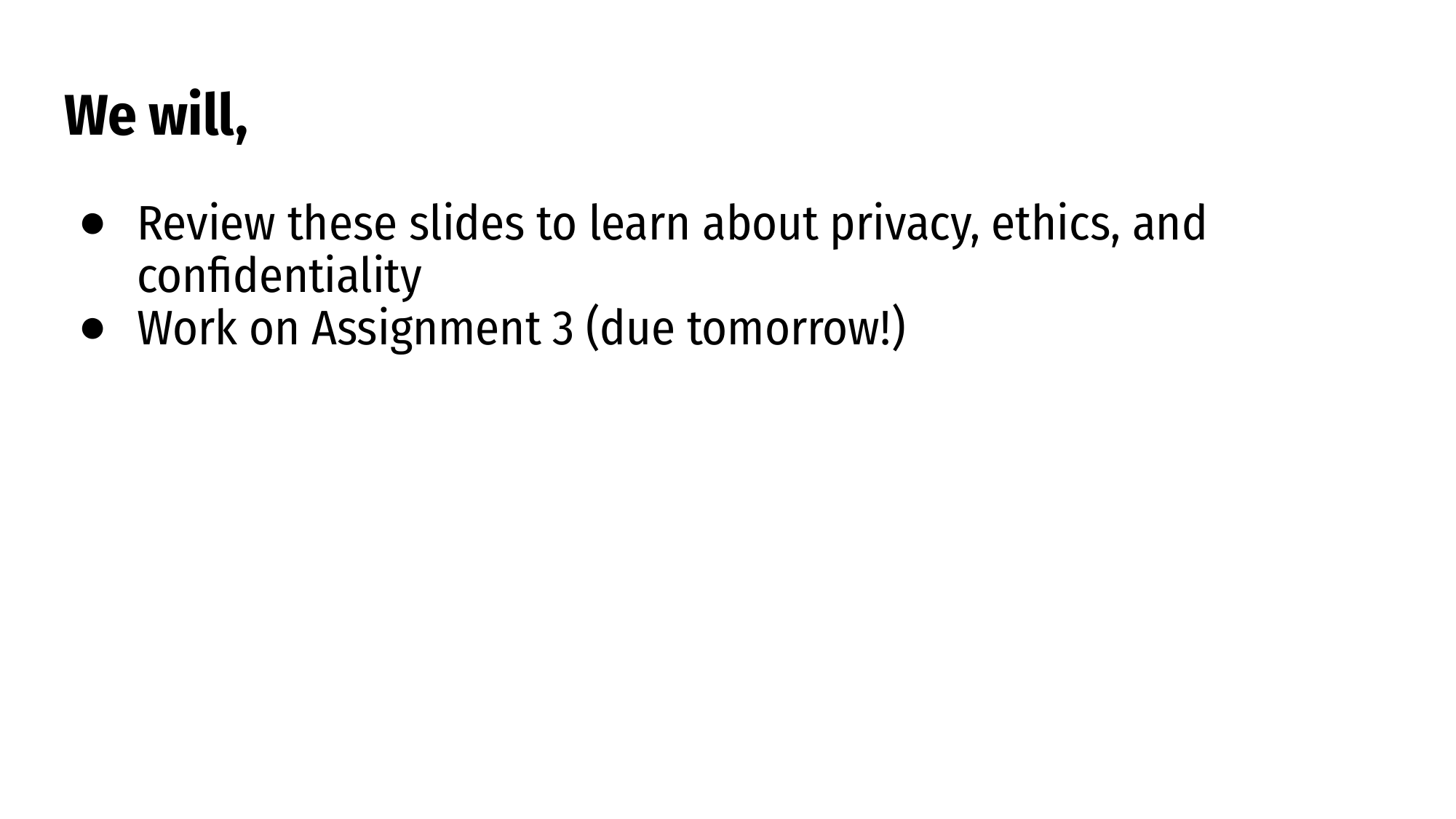

# We will,
Review these slides to learn about privacy, ethics, and confidentiality
Work on Assignment 3 (due tomorrow!)